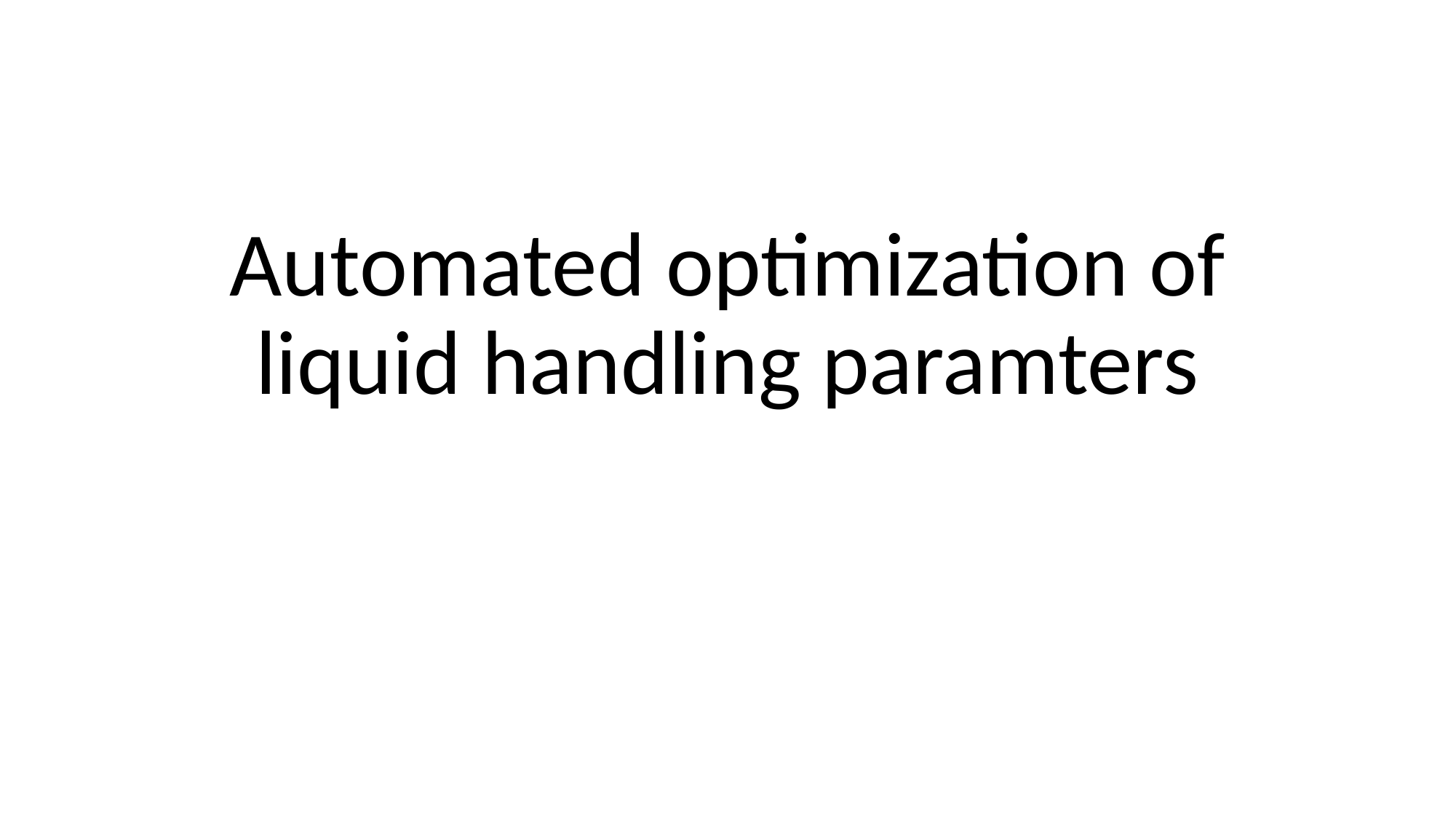

# Automated optimization of liquid handling paramters